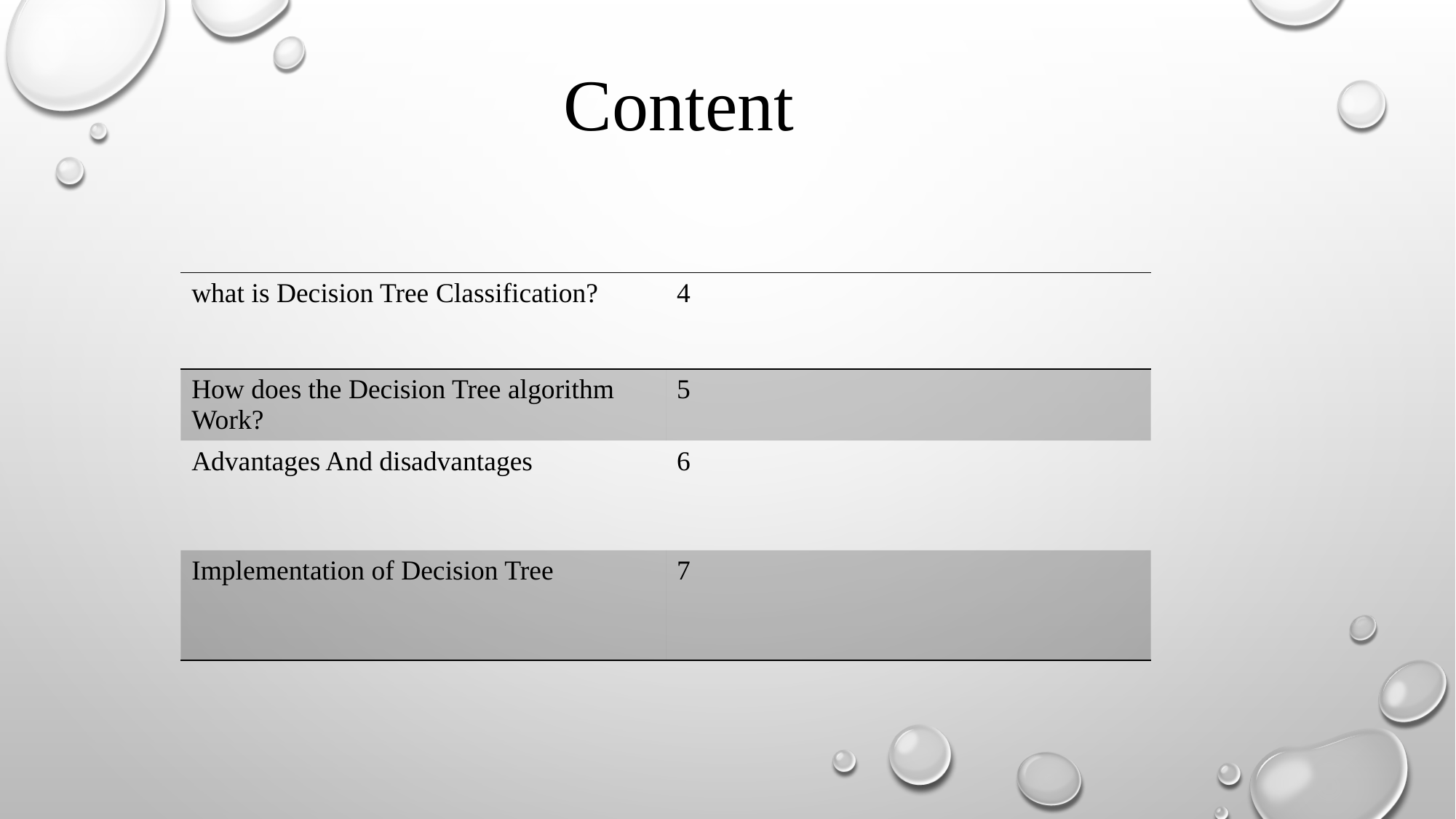

# Content
| what is Decision Tree Classification? | 4 |
| --- | --- |
| How does the Decision Tree algorithm Work? | 5 |
| Advantages And disadvantages | 6 |
| Implementation of Decision Tree | 7 |